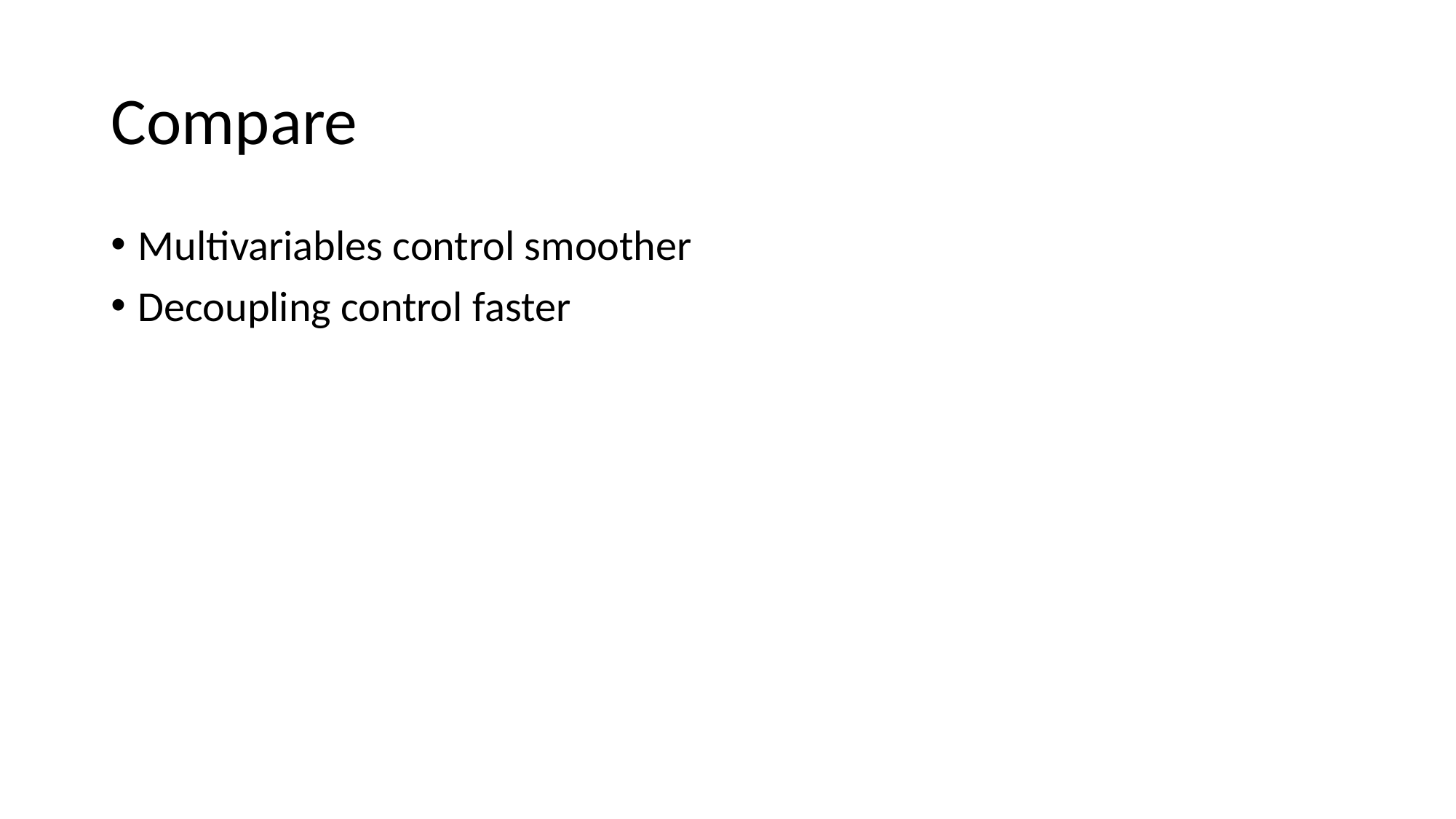

# Compare
Multivariables control smoother
Decoupling control faster